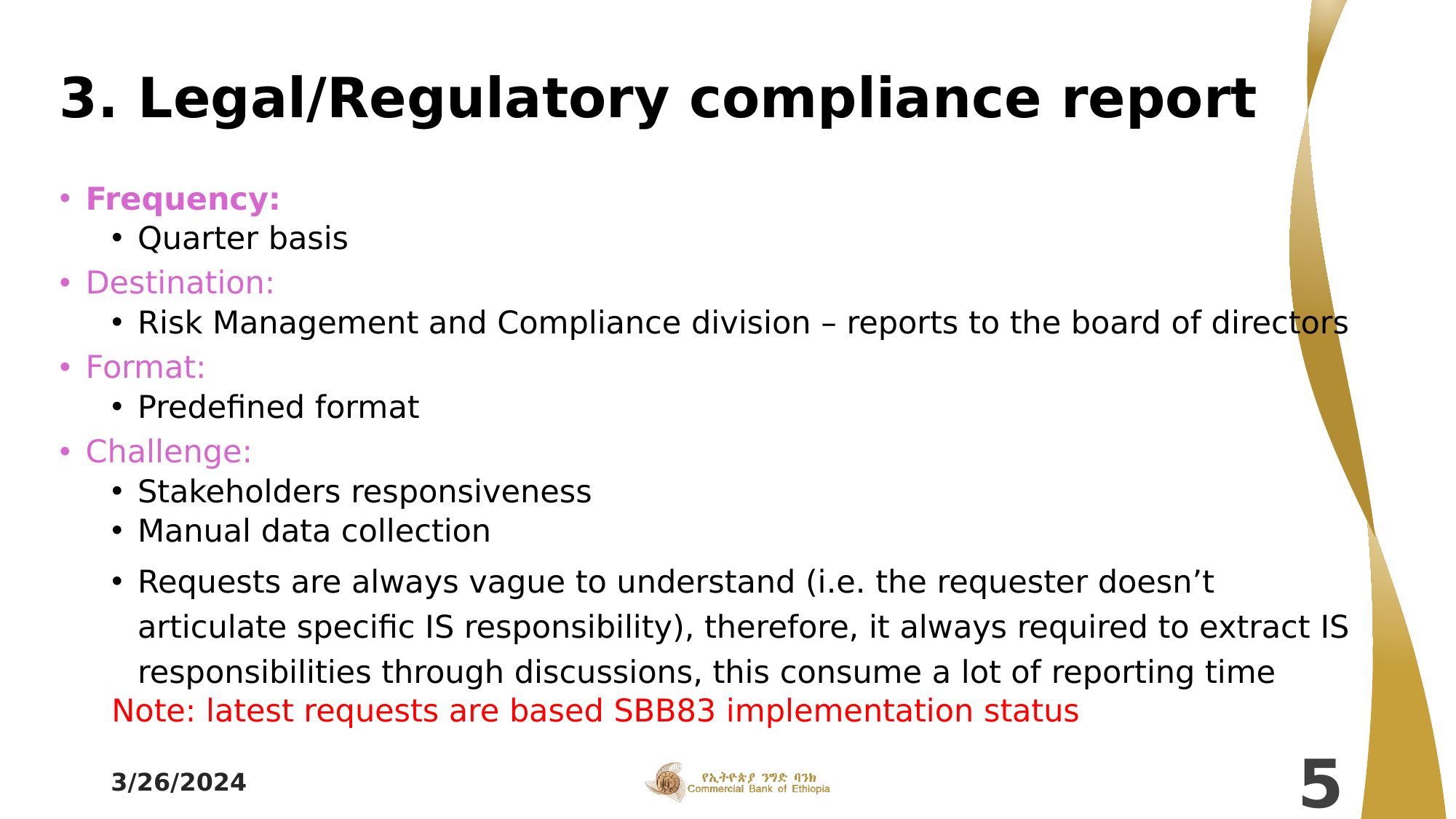

# 3. Legal/Regulatory compliance report
Frequency:
Quarter basis
Destination:
Risk Management and Compliance division – reports to the board of directors
Format:
Predefined format
Challenge:
Stakeholders responsiveness
Manual data collection
Requests are always vague to understand (i.e. the requester doesn’t articulate specific IS responsibility), therefore, it always required to extract IS responsibilities through discussions, this consume a lot of reporting time
Note: latest requests are based SBB83 implementation status
3/26/2024
5